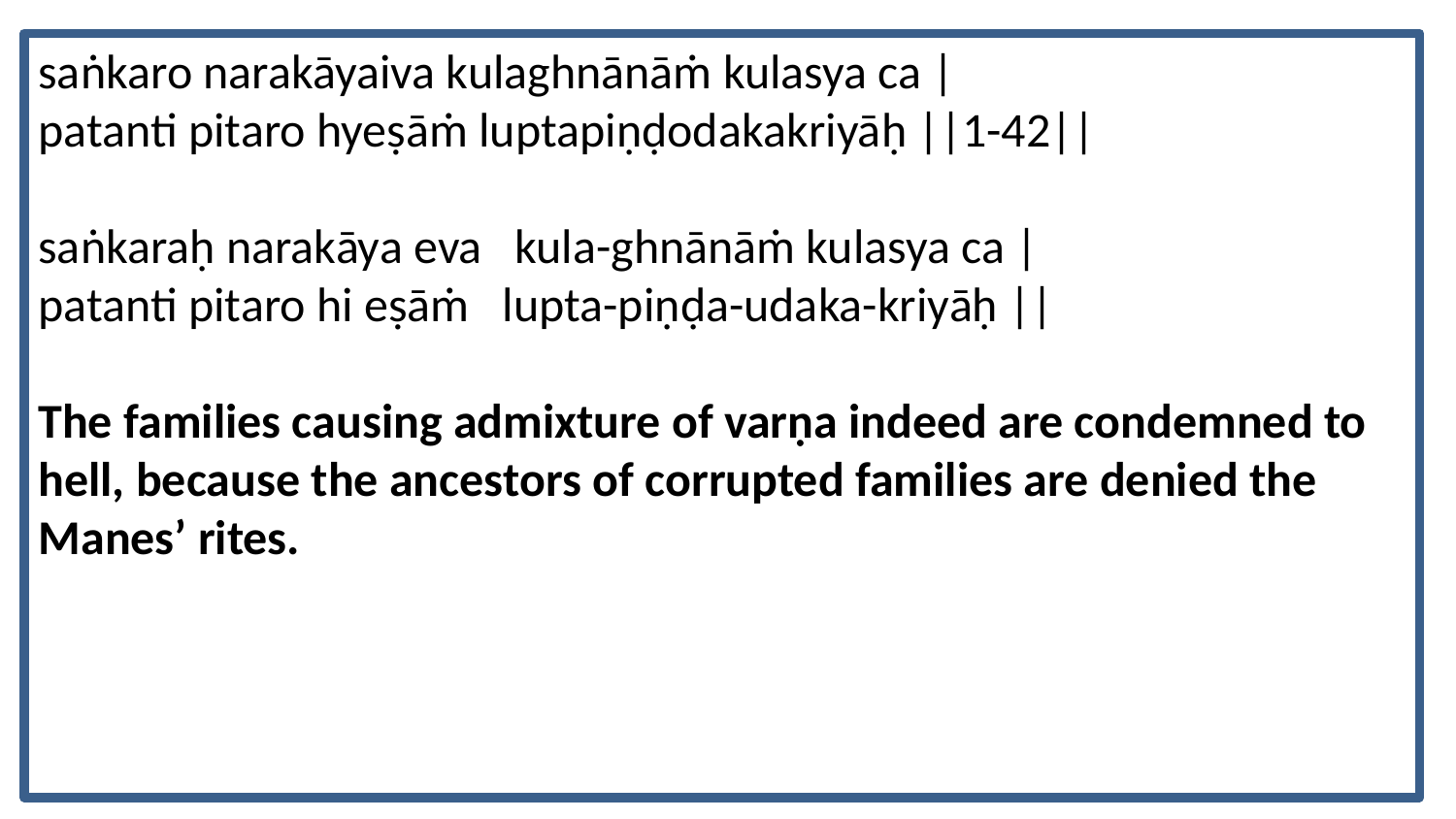

saṅkaro narakāyaiva kulaghnānāṁ kulasya ca |
patanti pitaro hyeṣāṁ luptapiṇḍodakakriyāḥ ||1-42||

saṅkaraḥ narakāya eva   kula-ghnānāṁ kulasya ca |
patanti pitaro hi eṣāṁ   lupta-piṇḍa-udaka-kriyāḥ ||

The families causing admixture of varṇa indeed are condemned to hell, because the ancestors of corrupted families are denied the Manes’ rites.